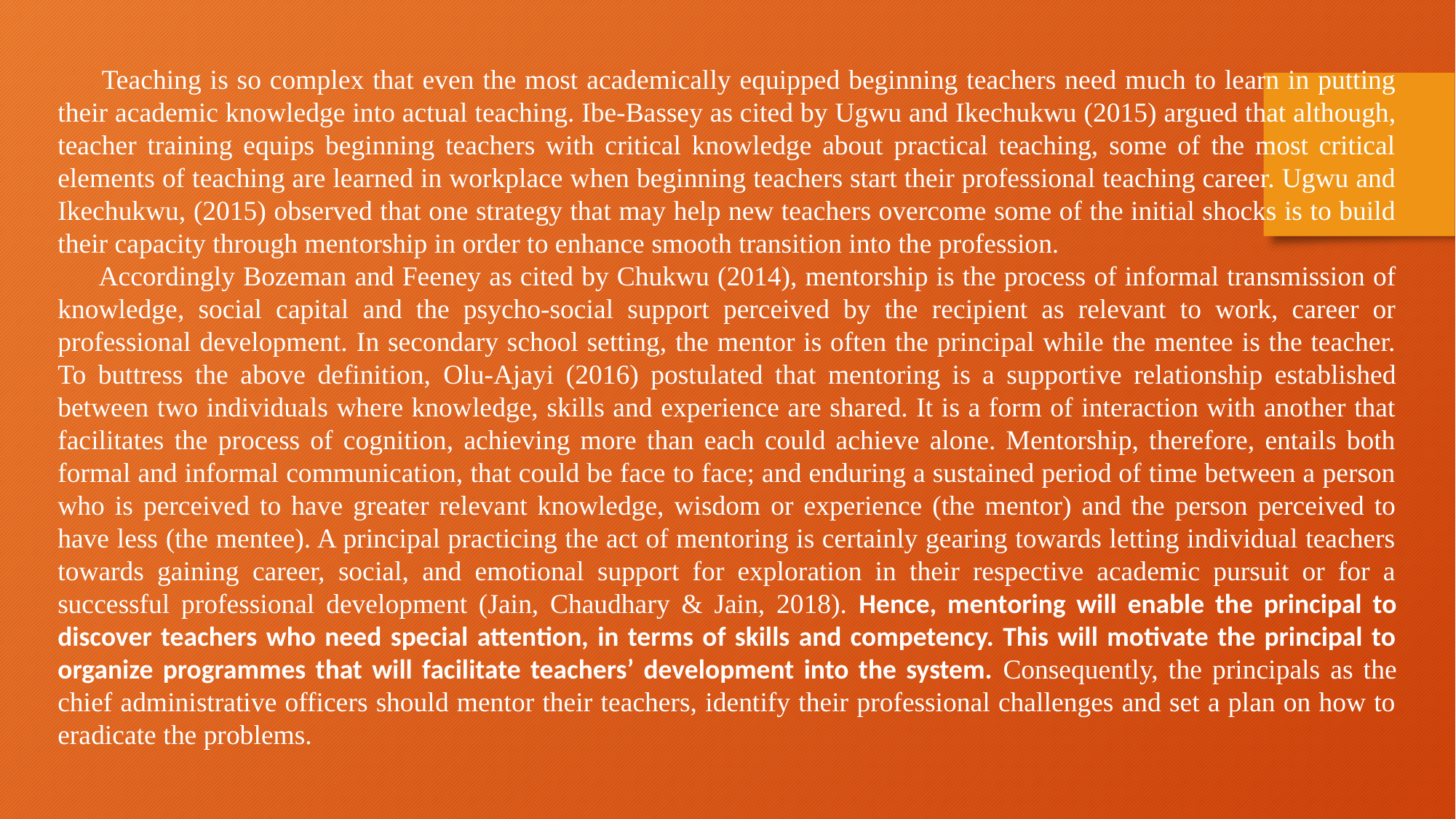

Teaching is so complex that even the most academically equipped beginning teachers need much to learn in putting their academic knowledge into actual teaching. Ibe-Bassey as cited by Ugwu and Ikechukwu (2015) argued that although, teacher training equips beginning teachers with critical knowledge about practical teaching, some of the most critical elements of teaching are learned in workplace when beginning teachers start their professional teaching career. Ugwu and Ikechukwu, (2015) observed that one strategy that may help new teachers overcome some of the initial shocks is to build their capacity through mentorship in order to enhance smooth transition into the profession.
     Accordingly Bozeman and Feeney as cited by Chukwu (2014), mentorship is the process of informal transmission of knowledge, social capital and the psycho-social support perceived by the recipient as relevant to work, career or professional development. In secondary school setting, the mentor is often the principal while the mentee is the teacher. To buttress the above definition, Olu-Ajayi (2016) postulated that mentoring is a supportive relationship established between two individuals where knowledge, skills and experience are shared. It is a form of interaction with another that facilitates the process of cognition, achieving more than each could achieve alone. Mentorship, therefore, entails both formal and informal communication, that could be face to face; and enduring a sustained period of time between a person who is perceived to have greater relevant knowledge, wisdom or experience (the mentor) and the person perceived to have less (the mentee). A principal practicing the act of mentoring is certainly gearing towards letting individual teachers towards gaining career, social, and emotional support for exploration in their respective academic pursuit or for a successful professional development (Jain, Chaudhary & Jain, 2018). Hence, mentoring will enable the principal to discover teachers who need special attention, in terms of skills and competency. This will motivate the principal to organize programmes that will facilitate teachers’ development into the system. Consequently, the principals as the chief administrative officers should mentor their teachers, identify their professional challenges and set a plan on how to eradicate the problems.